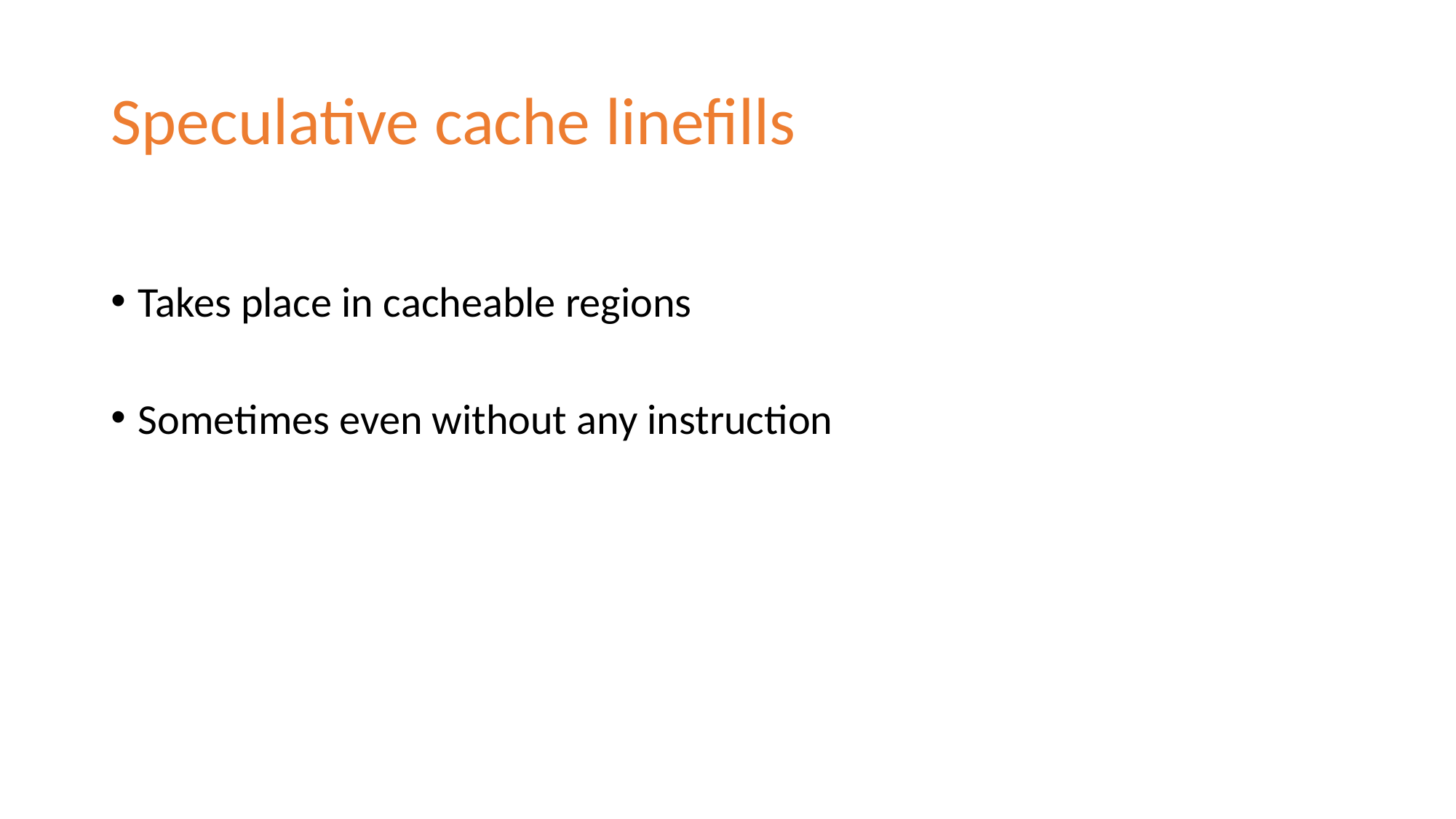

# Speculative cache linefills
Takes place in cacheable regions
Sometimes even without any instruction